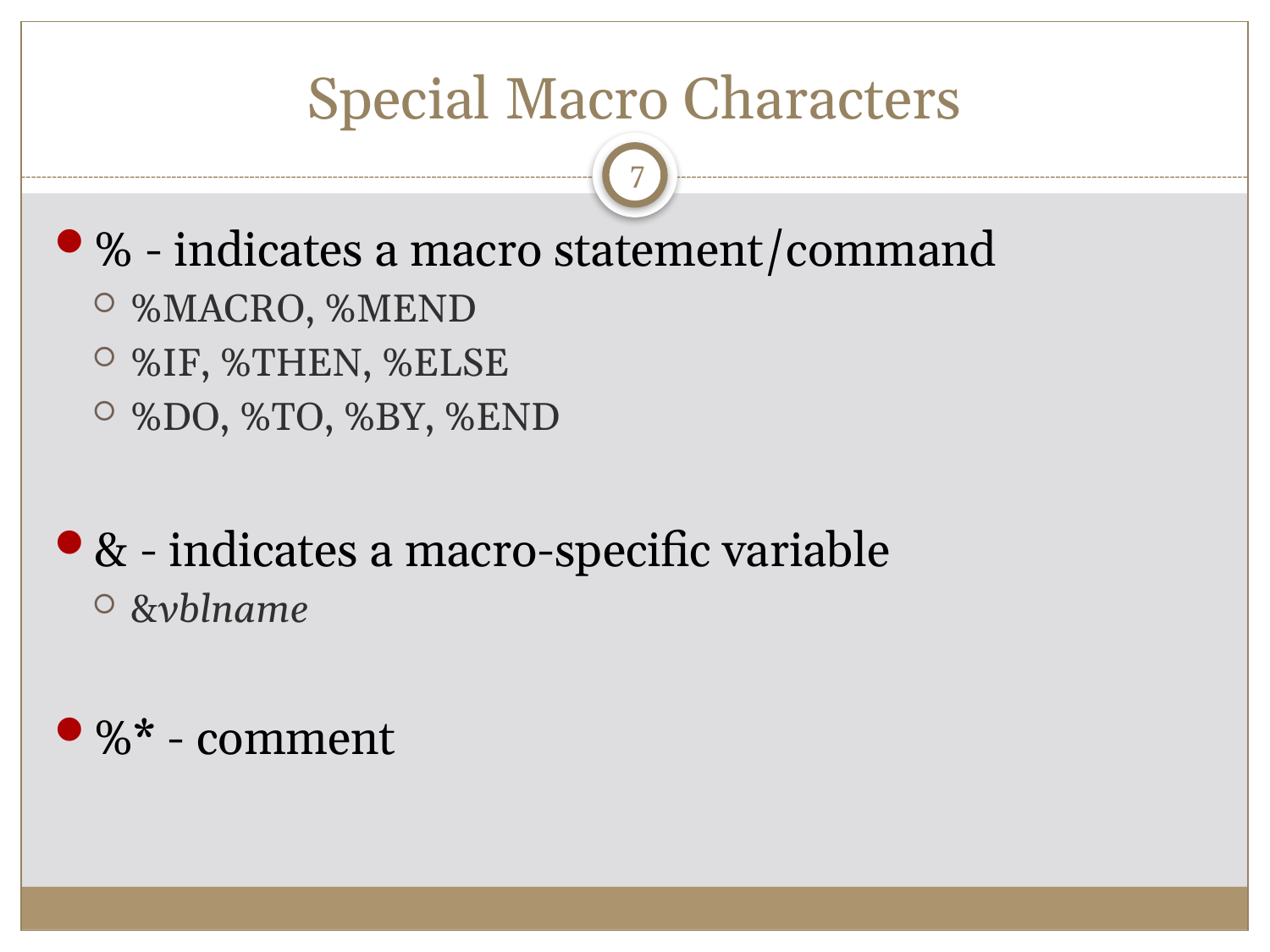

# Special Macro Characters
7
% - indicates a macro statement/command
%MACRO, %MEND
%IF, %THEN, %ELSE
%DO, %TO, %BY, %END

& - indicates a macro-specific variable
&vblname

%* - comment